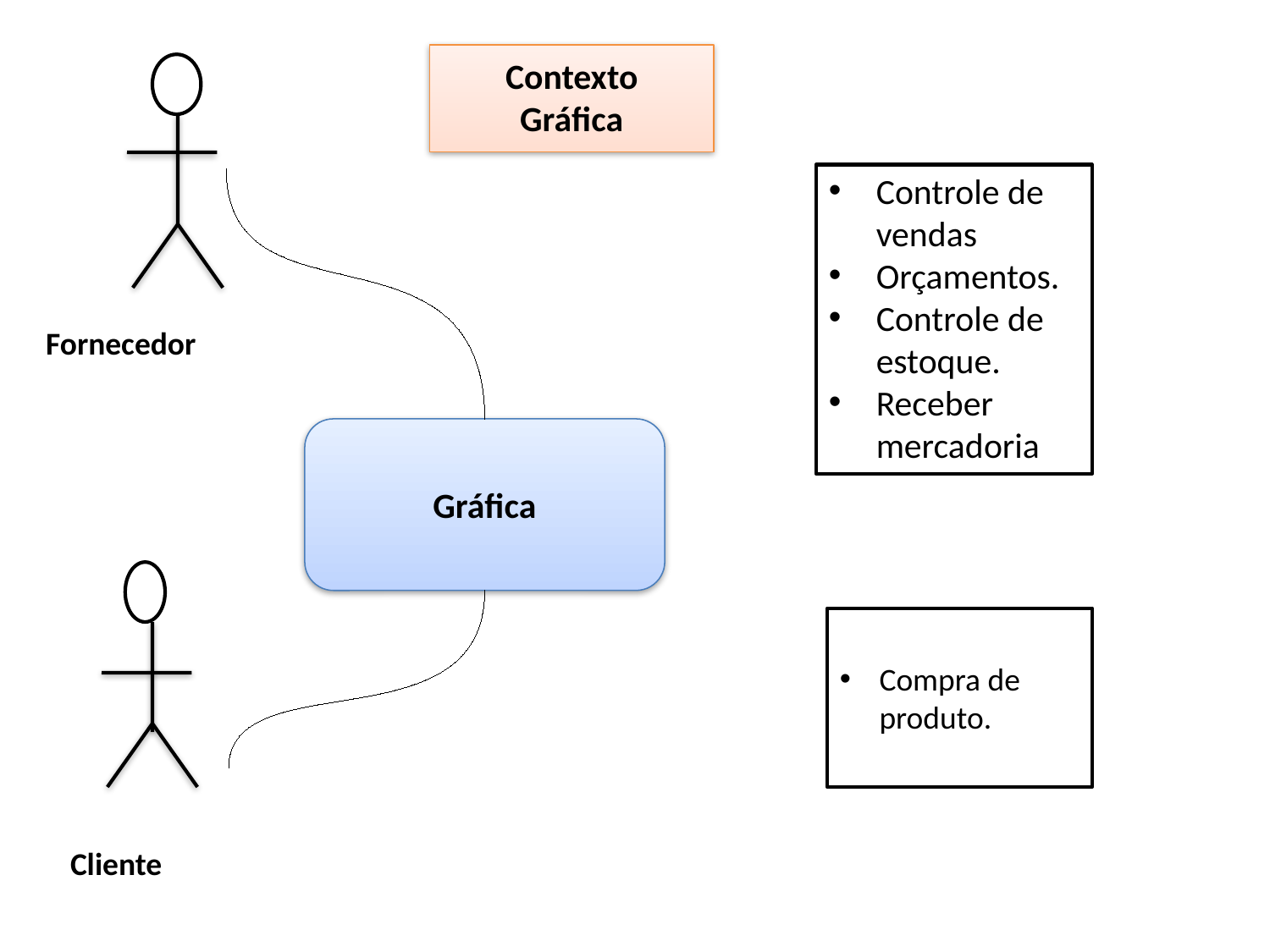

Contexto
Gráfica

Controle de vendas
Orçamentos.
Controle de estoque.
Receber mercadoria

Fornecedor
Gráfica

Compra de produto.

Cliente